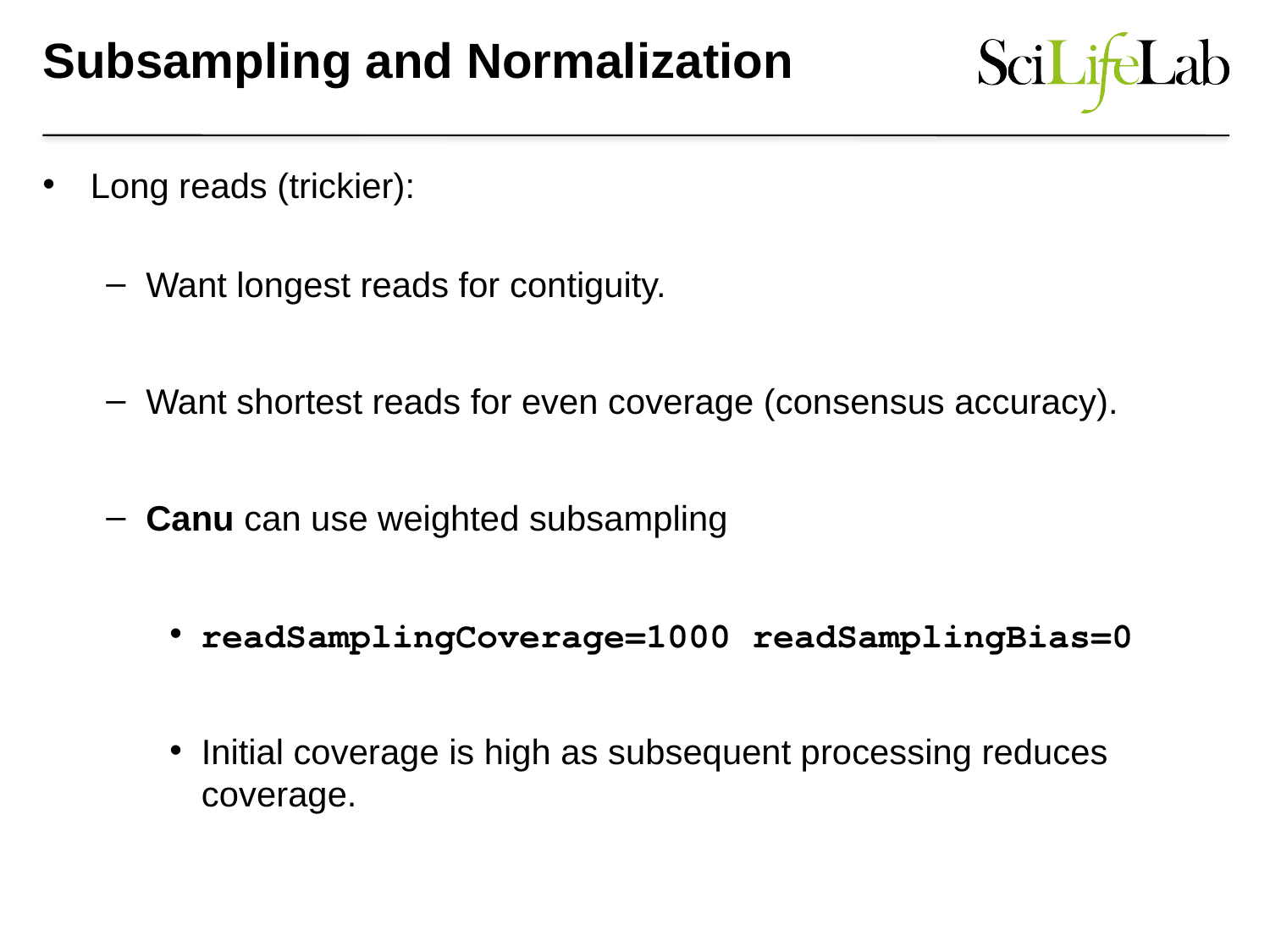

# Subsampling and Normalization
Long reads (trickier):

Want longest reads for contiguity.

Want shortest reads for even coverage (consensus accuracy).

Canu can use weighted subsampling

readSamplingCoverage=1000 readSamplingBias=0

Initial coverage is high as subsequent processing reduces coverage.